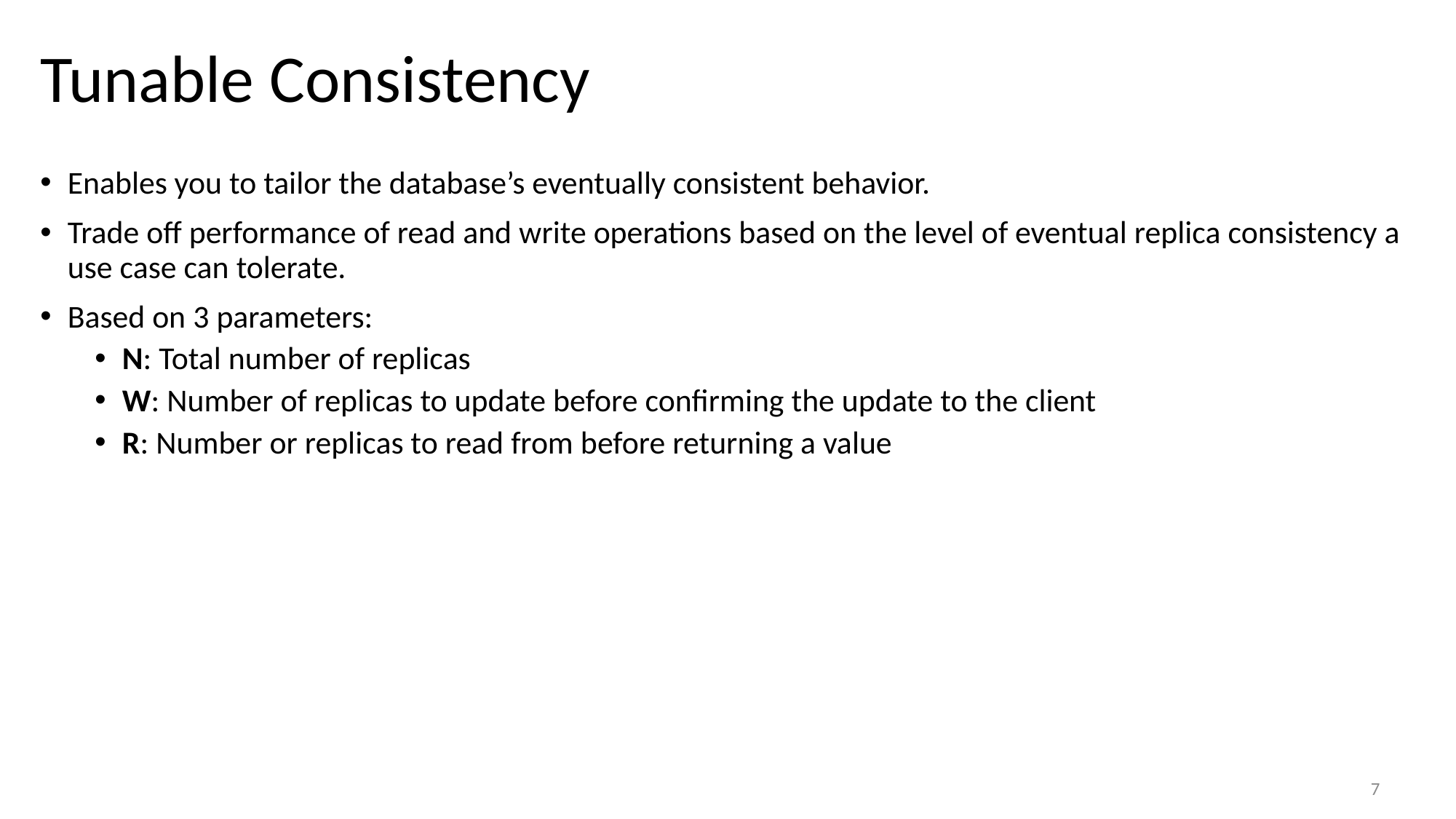

# Tunable Consistency
Enables you to tailor the database’s eventually consistent behavior.
Trade off performance of read and write operations based on the level of eventual replica consistency a use case can tolerate.
Based on 3 parameters:
N: Total number of replicas
W: Number of replicas to update before confirming the update to the client
R: Number or replicas to read from before returning a value